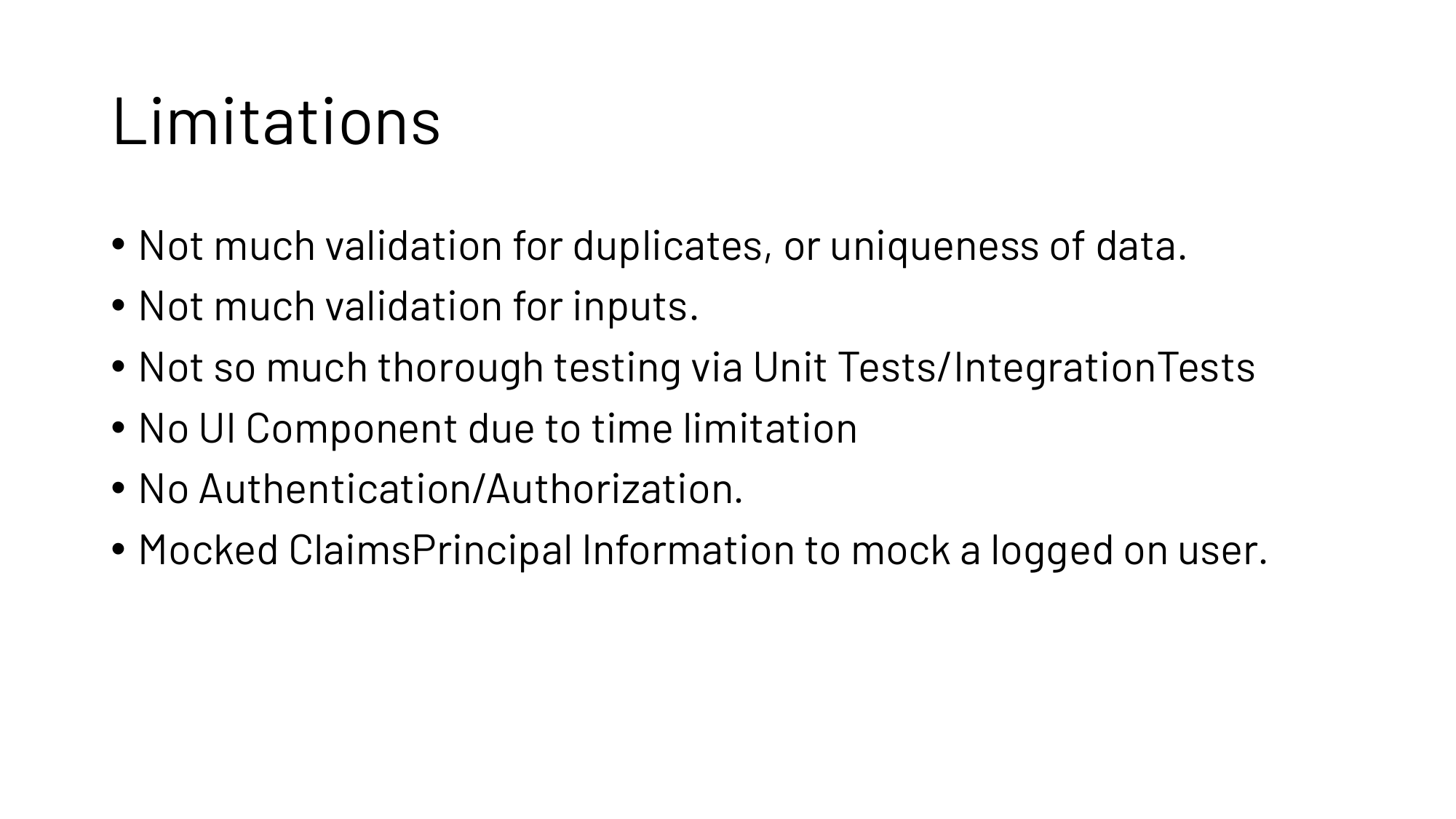

# Limitations
Not much validation for duplicates, or uniqueness of data.
Not much validation for inputs.
Not so much thorough testing via Unit Tests/IntegrationTests
No UI Component due to time limitation
No Authentication/Authorization.
Mocked ClaimsPrincipal Information to mock a logged on user.